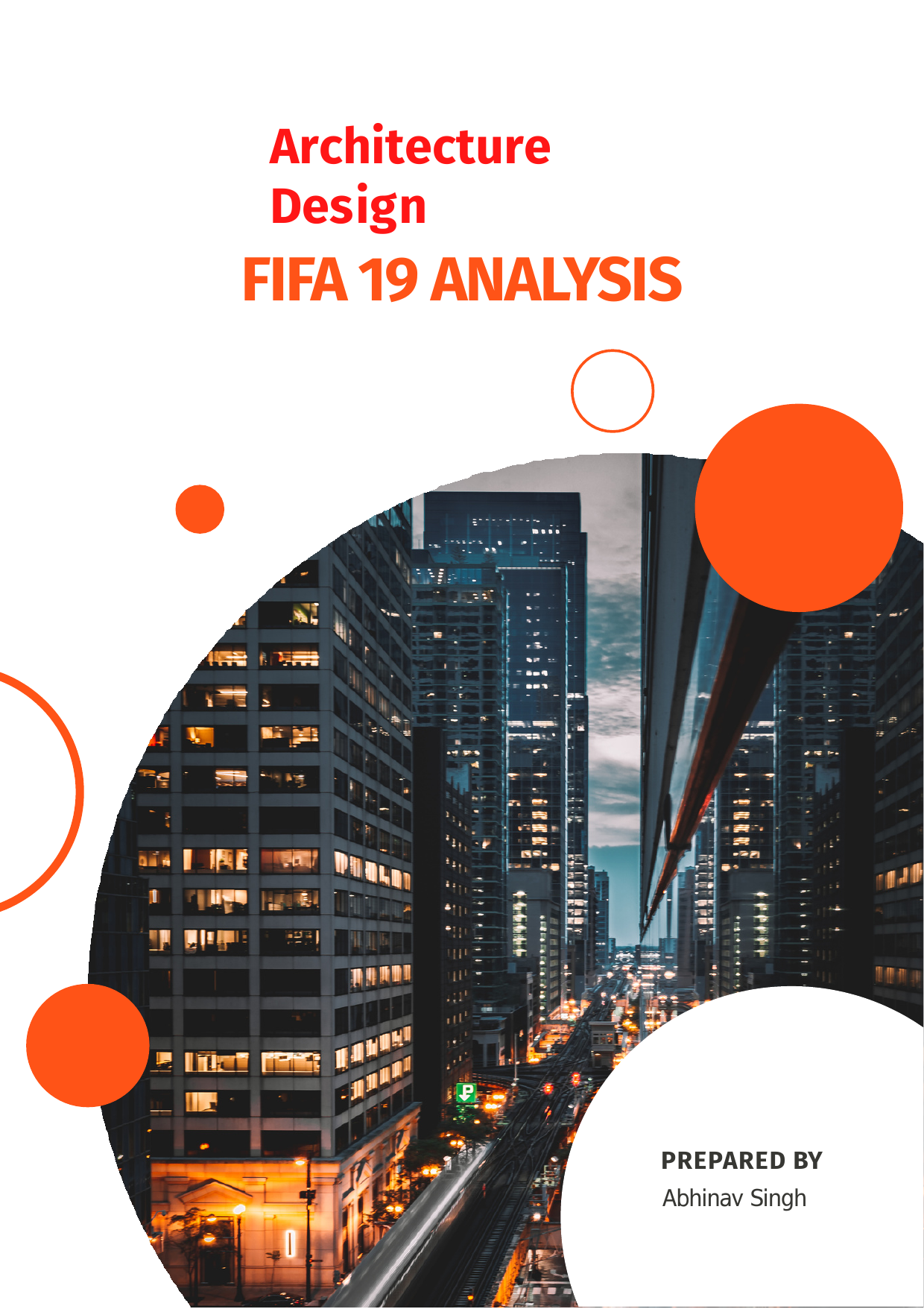

# Architecture Design
FIFA 19 ANALYSIS
PREPARED BY
Abhinav Singh